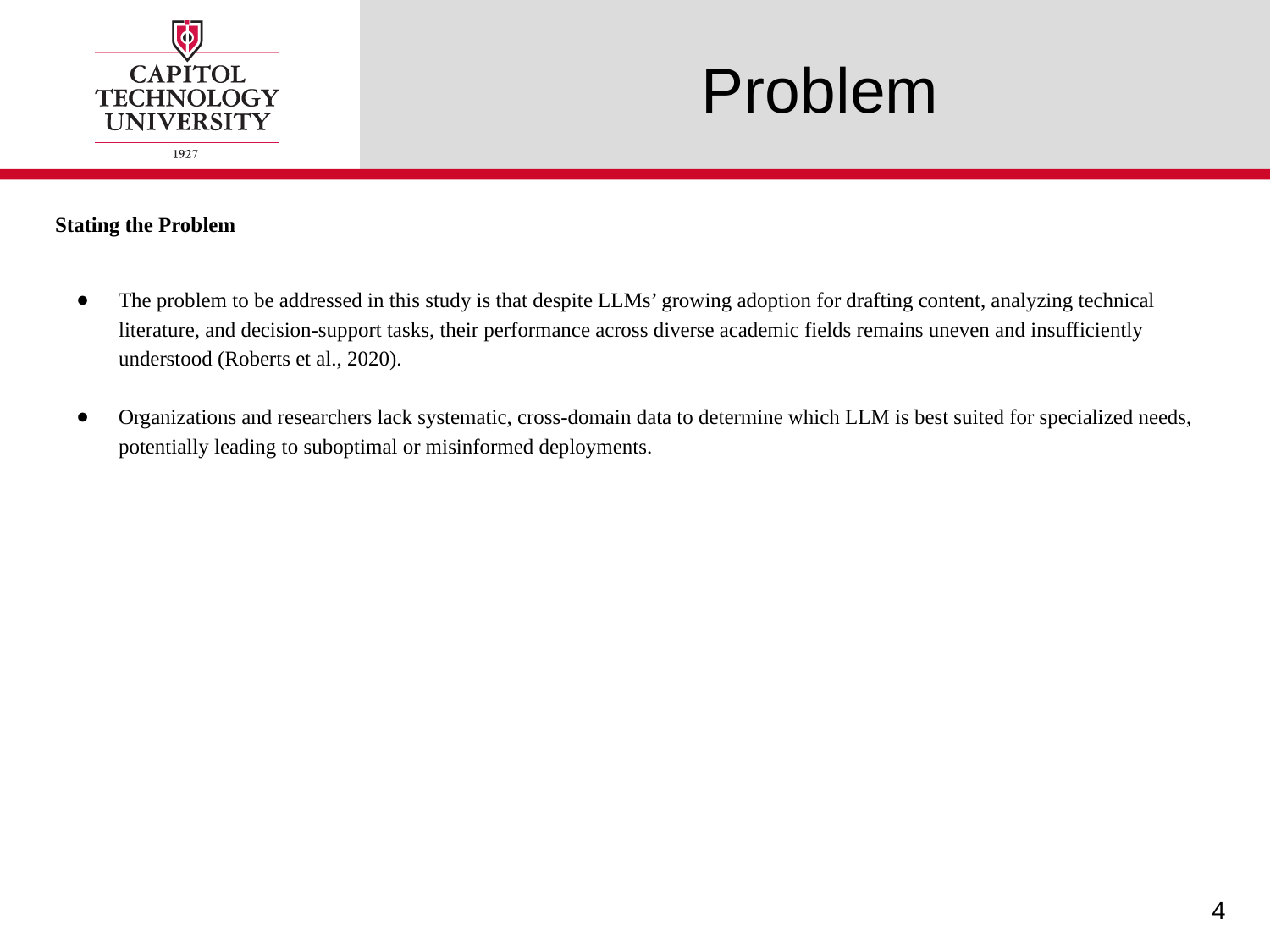

# Problem
Stating the Problem
The problem to be addressed in this study is that despite LLMs’ growing adoption for drafting content, analyzing technical literature, and decision-support tasks, their performance across diverse academic fields remains uneven and insufficiently understood (Roberts et al., 2020).
Organizations and researchers lack systematic, cross-domain data to determine which LLM is best suited for specialized needs, potentially leading to suboptimal or misinformed deployments.

4